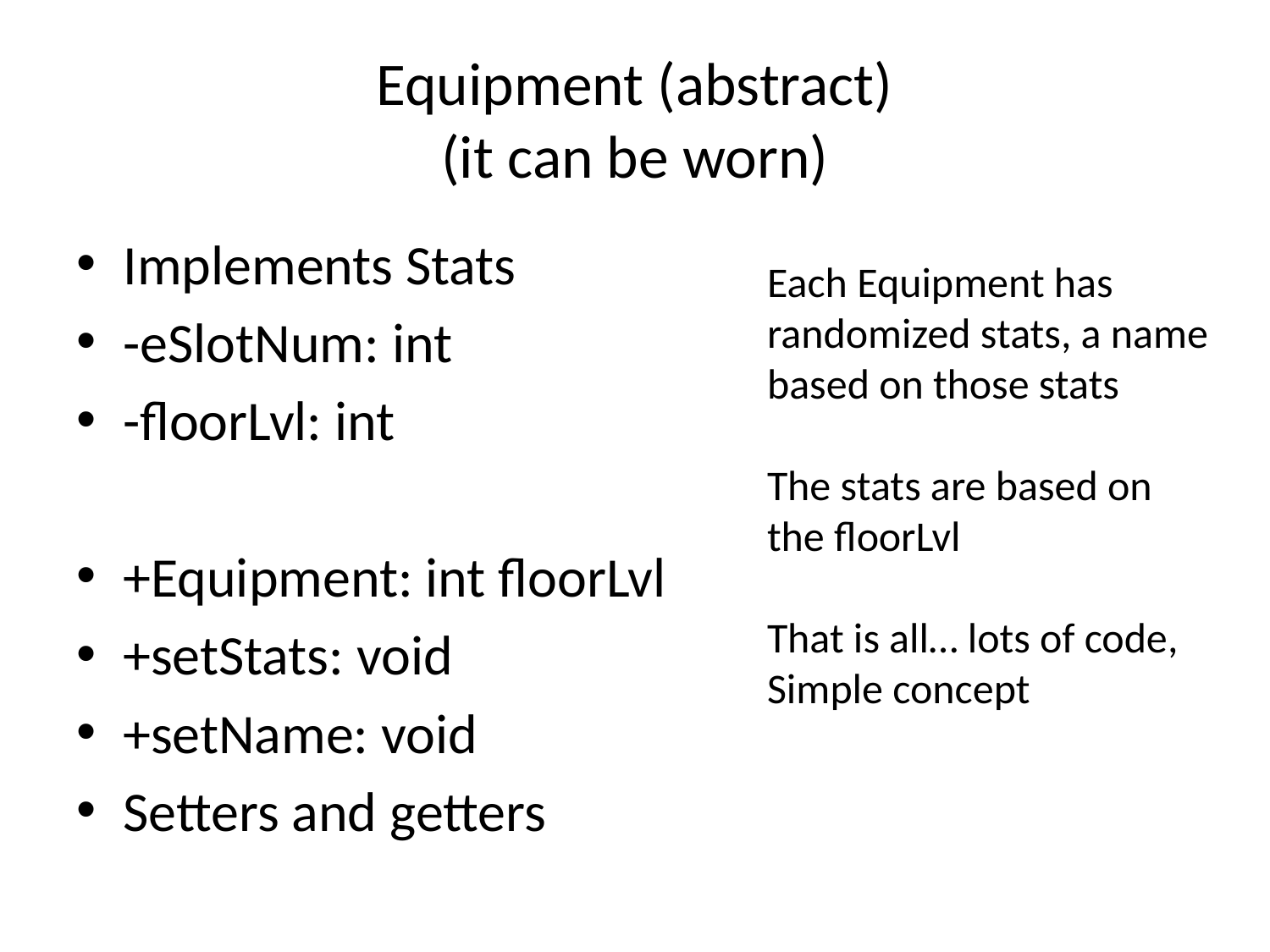

# Equipment (abstract) (it can be worn)
Implements Stats
-eSlotNum: int
-floorLvl: int

+Equipment: int floorLvl
+setStats: void
+setName: void
Setters and getters
Each Equipment has randomized stats, a name based on those stats

The stats are based on the floorLvl

That is all… lots of code,
Simple concept